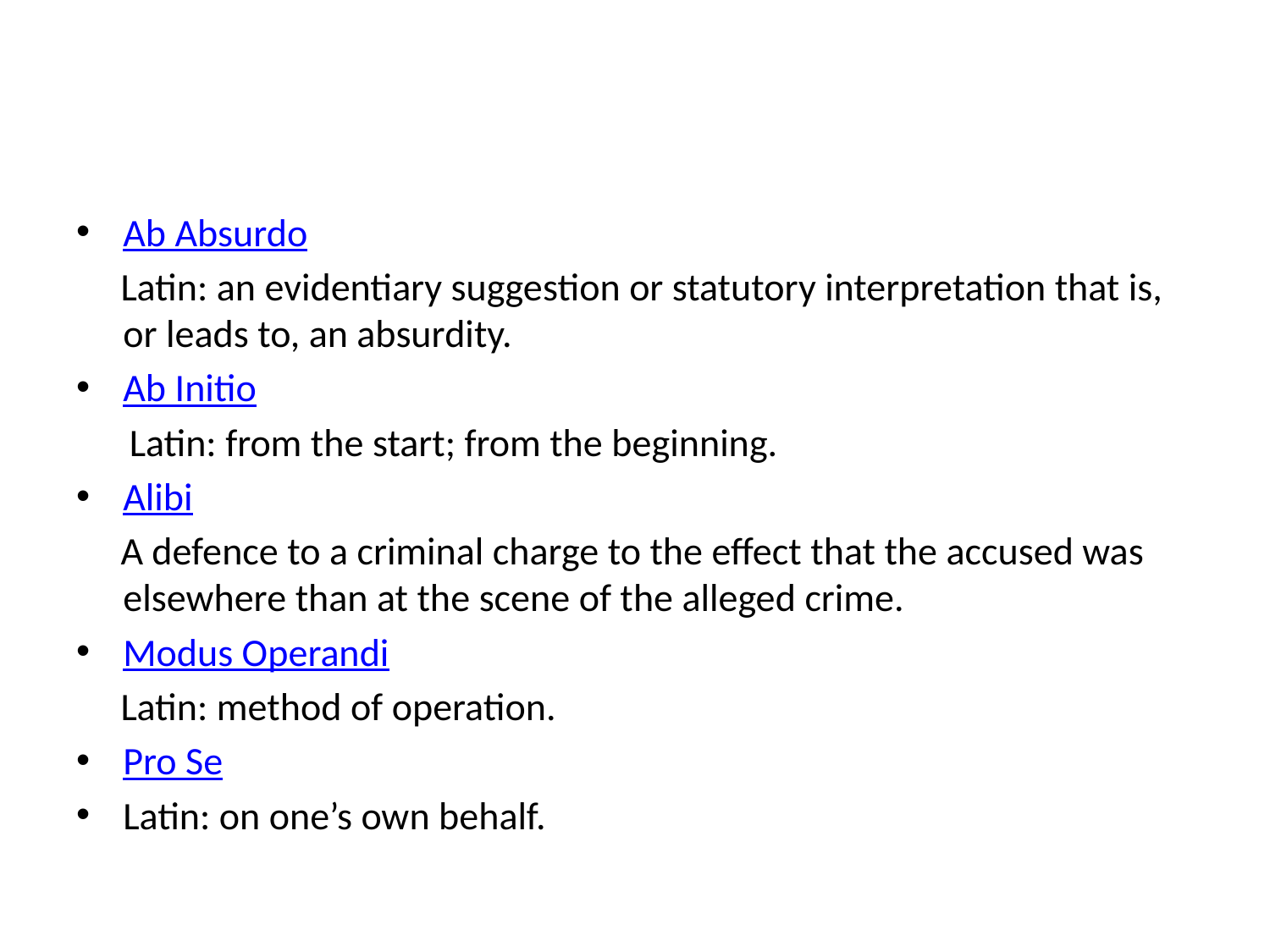

#
Ab Absurdo
     Latin: an evidentiary suggestion or statutory interpretation that is, or leads to, an absurdity.
Ab Initio
      Latin: from the start; from the beginning.
Alibi
     A defence to a criminal charge to the effect that the accused was elsewhere than at the scene of the alleged crime.
Modus Operandi
     Latin: method of operation.
Pro Se
Latin: on one’s own behalf.